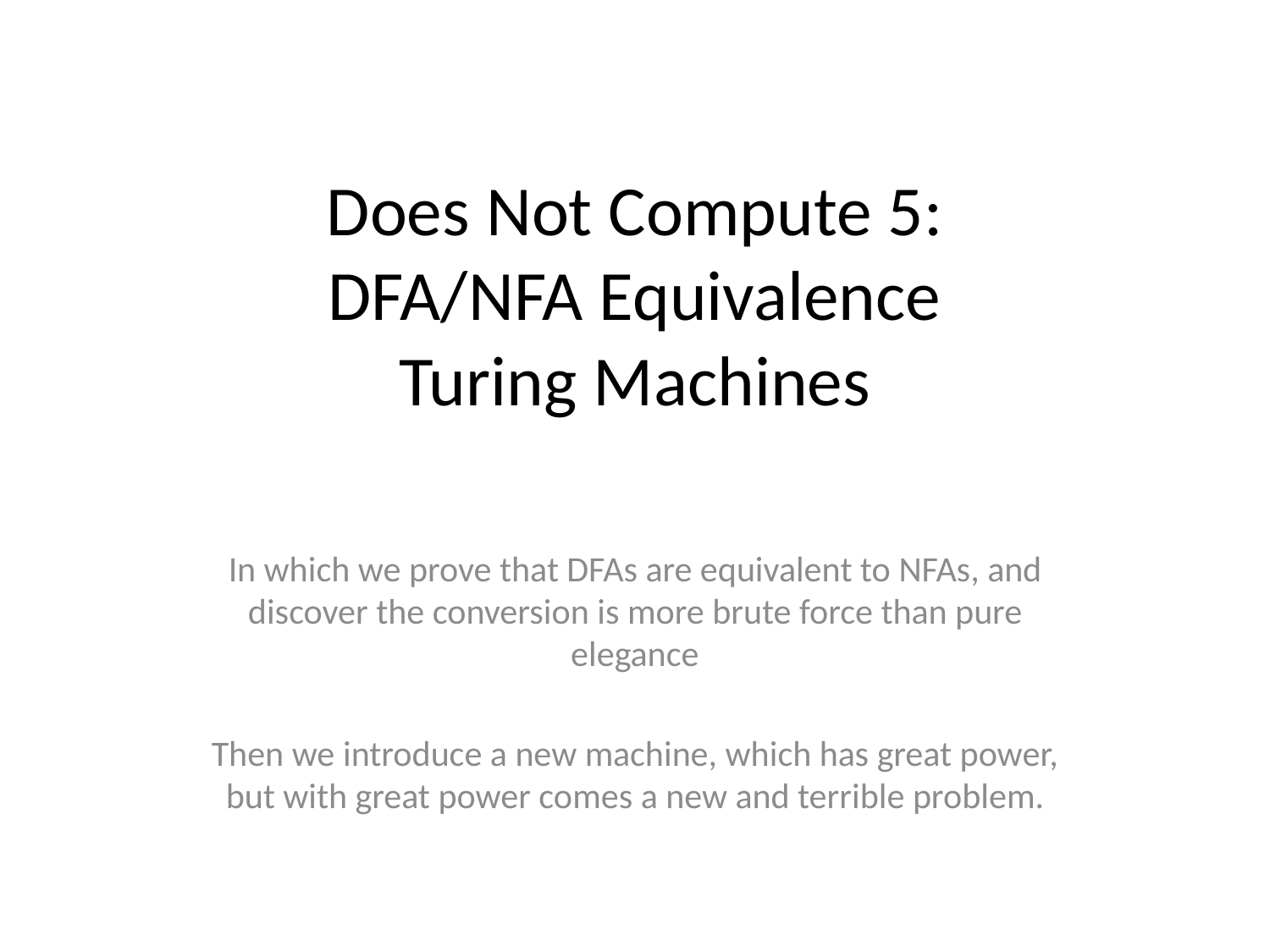

# Does Not Compute 5: DFA/NFA Equivalence Turing Machines
In which we prove that DFAs are equivalent to NFAs, and discover the conversion is more brute force than pure elegance

Then we introduce a new machine, which has great power, but with great power comes a new and terrible problem.